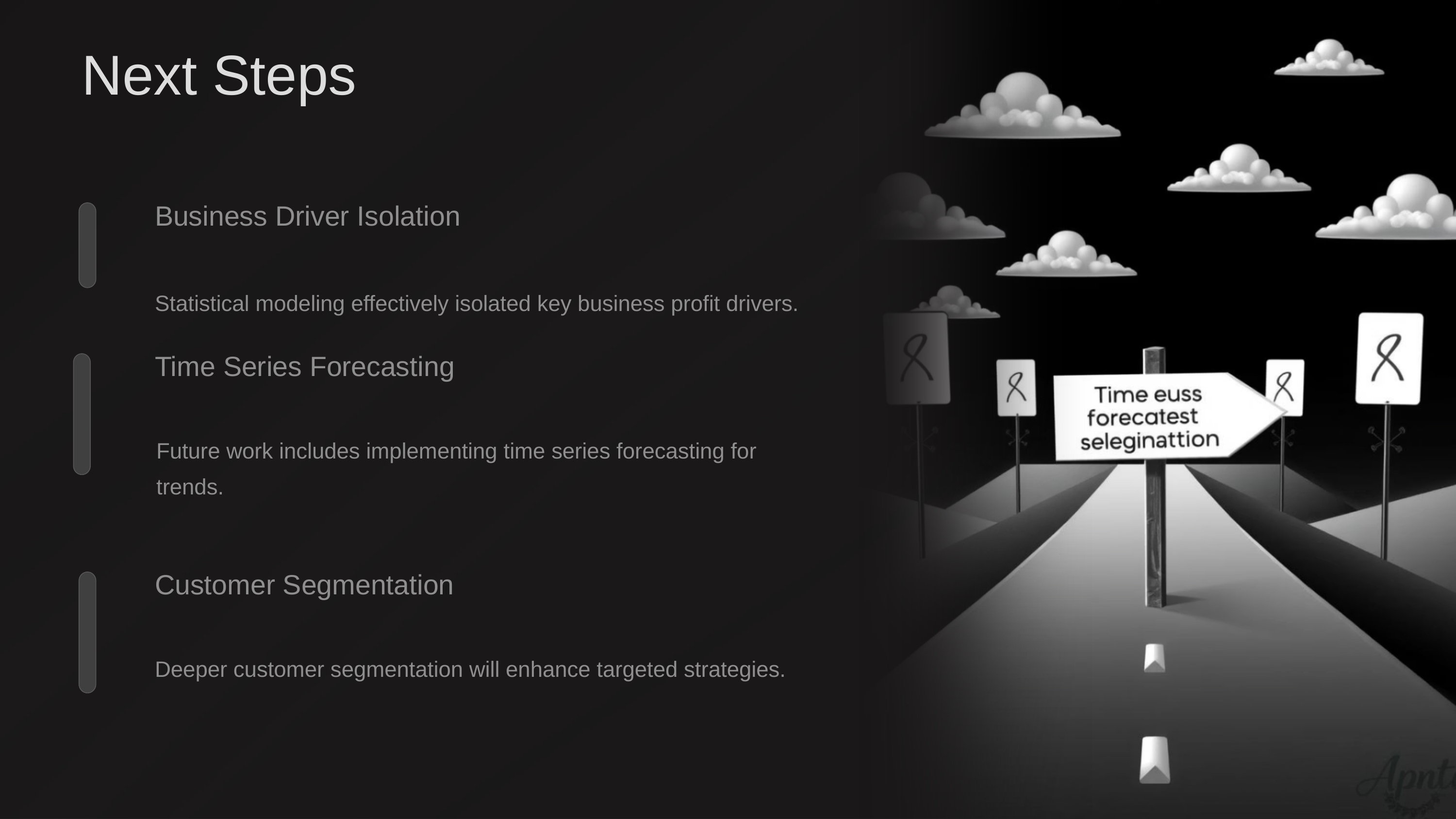

Next Steps
Business Driver Isolation

Statistical modeling effectively isolated key business profit drivers.
Time Series Forecasting

Future work includes implementing time series forecasting for trends.
Customer Segmentation

Deeper customer segmentation will enhance targeted strategies.